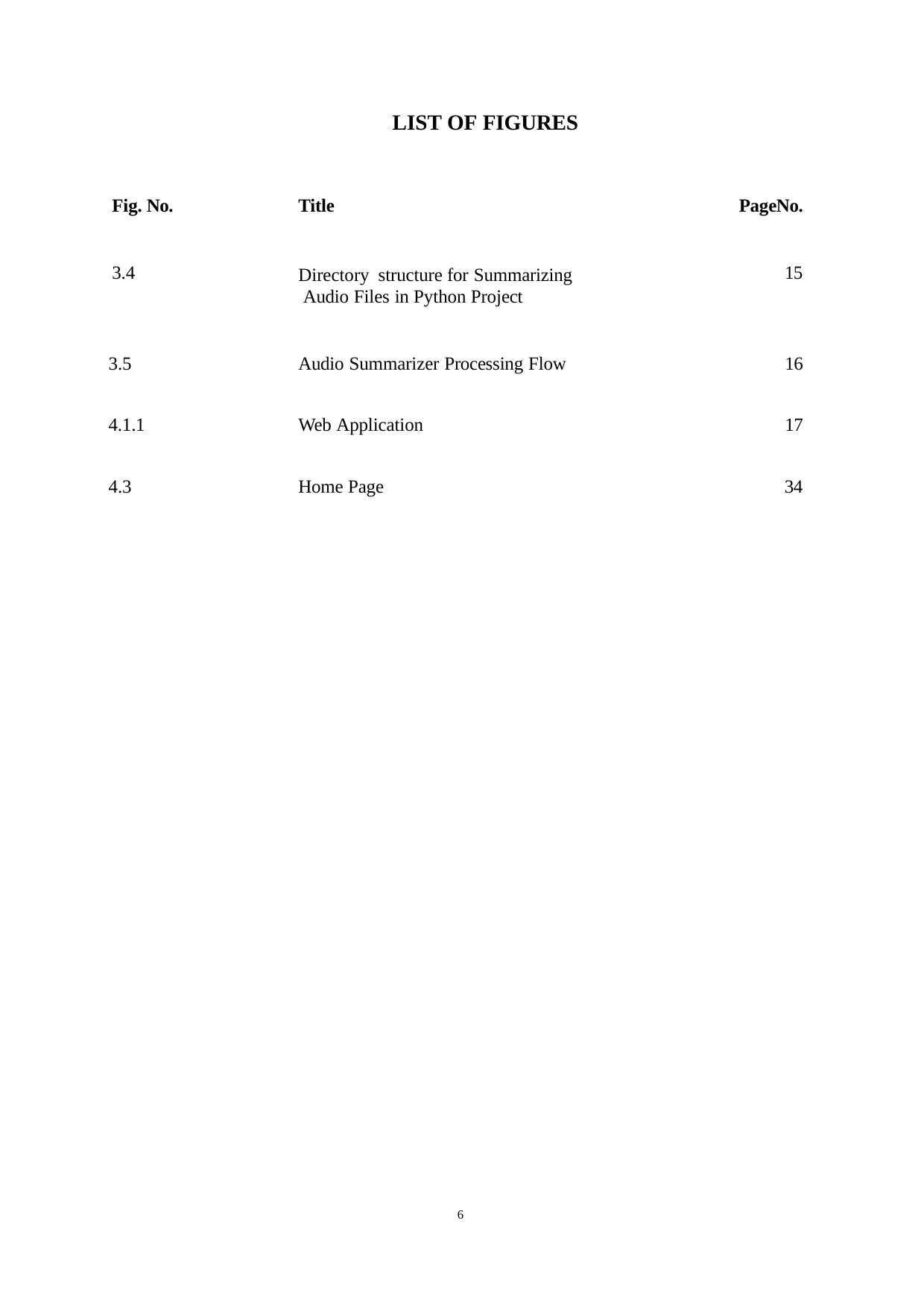

LIST OF FIGURES
| Fig. No. | Title | PageNo. |
| --- | --- | --- |
| 3.4 | Directory structure for Summarizing Audio Files in Python Project | 15 |
| 3.5 | Audio Summarizer Processing Flow | 16 |
| 4.1.1 | Web Application | 17 |
| 4.3 | Home Page | 34 |
6